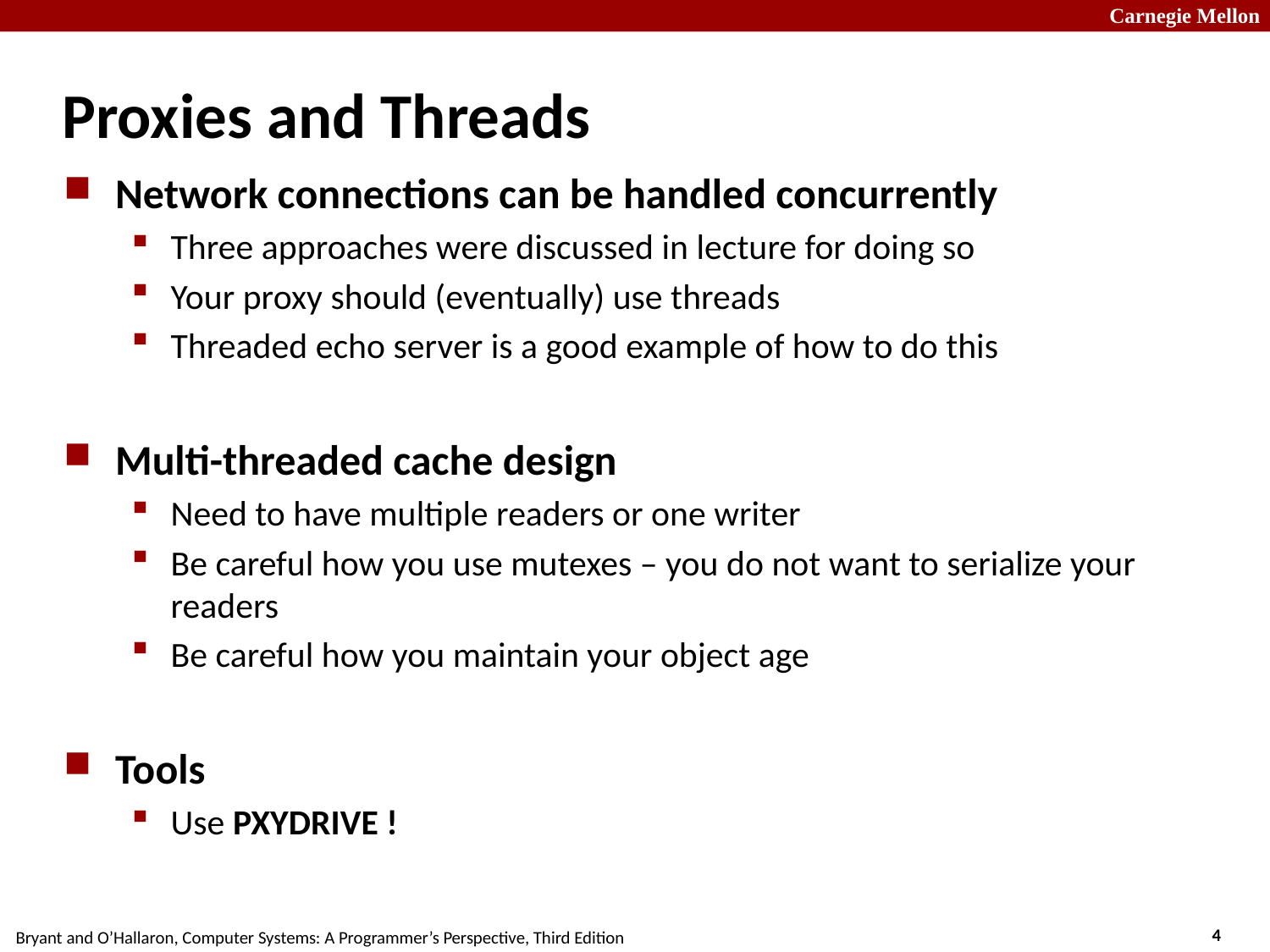

Proxies and Threads
Network connections can be handled concurrently
Three approaches were discussed in lecture for doing so
Your proxy should (eventually) use threads
Threaded echo server is a good example of how to do this

Multi-threaded cache design
Need to have multiple readers or one writer
Be careful how you use mutexes – you do not want to serialize your readers
Be careful how you maintain your object age

Tools
Use PxyDrive !